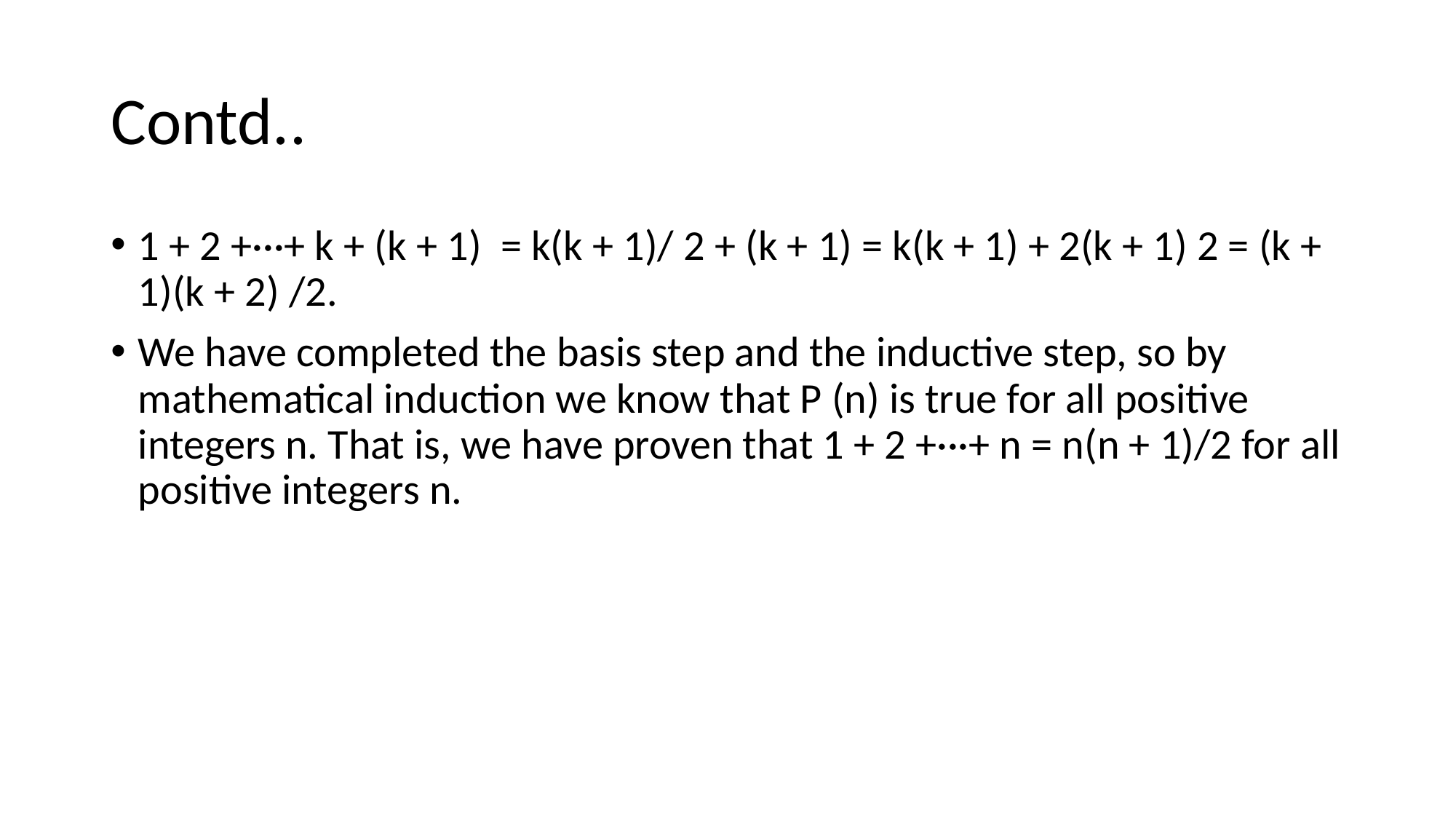

# Contd..
1 + 2 +···+ k + (k + 1)  = k(k + 1)/ 2 + (k + 1) = k(k + 1) + 2(k + 1) 2 = (k + 1)(k + 2) /2.
We have completed the basis step and the inductive step, so by mathematical induction we know that P (n) is true for all positive integers n. That is, we have proven that 1 + 2 +···+ n = n(n + 1)/2 for all positive integers n.